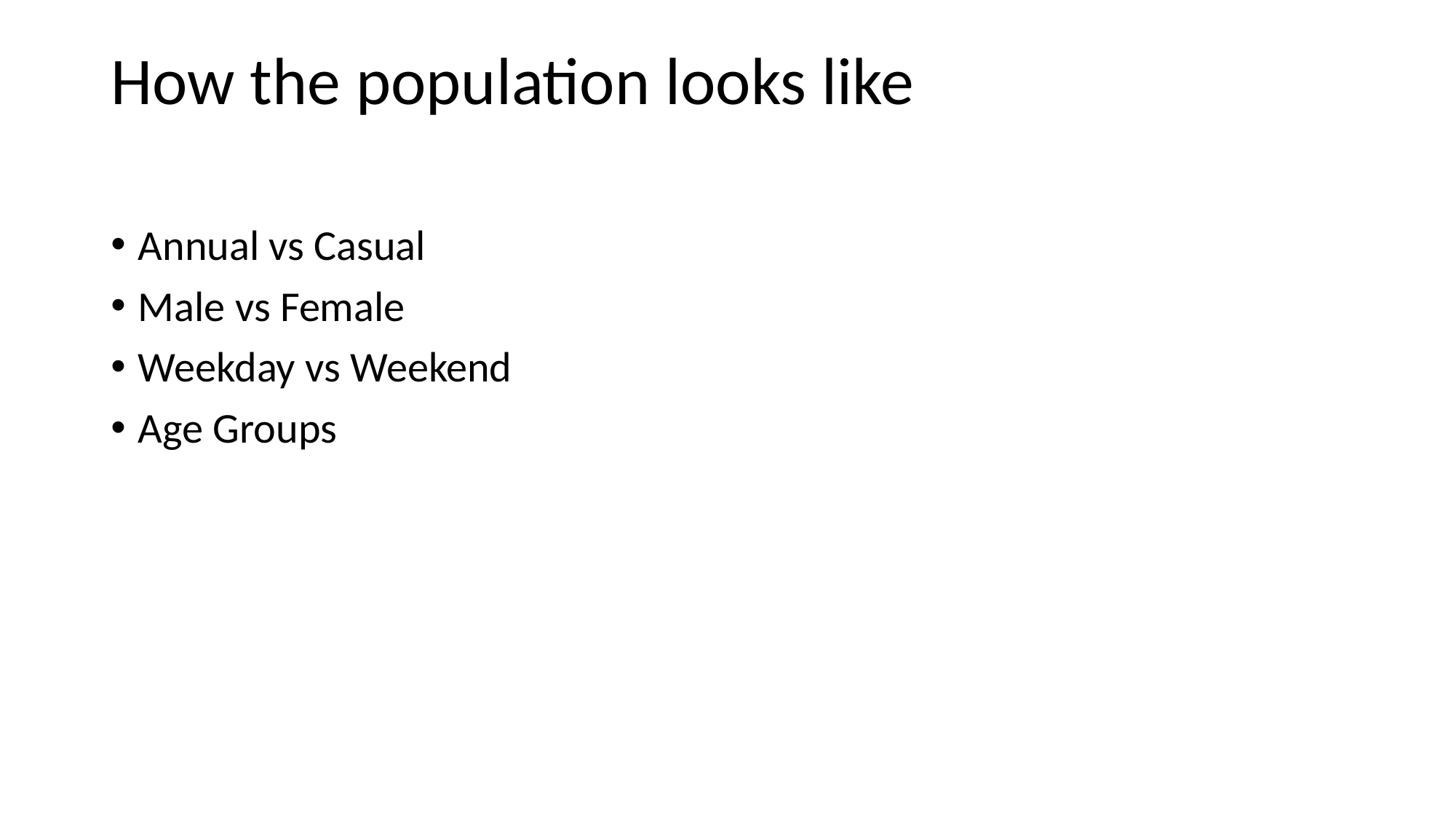

# How the population looks like
Annual vs Casual
Male vs Female
Weekday vs Weekend
Age Groups